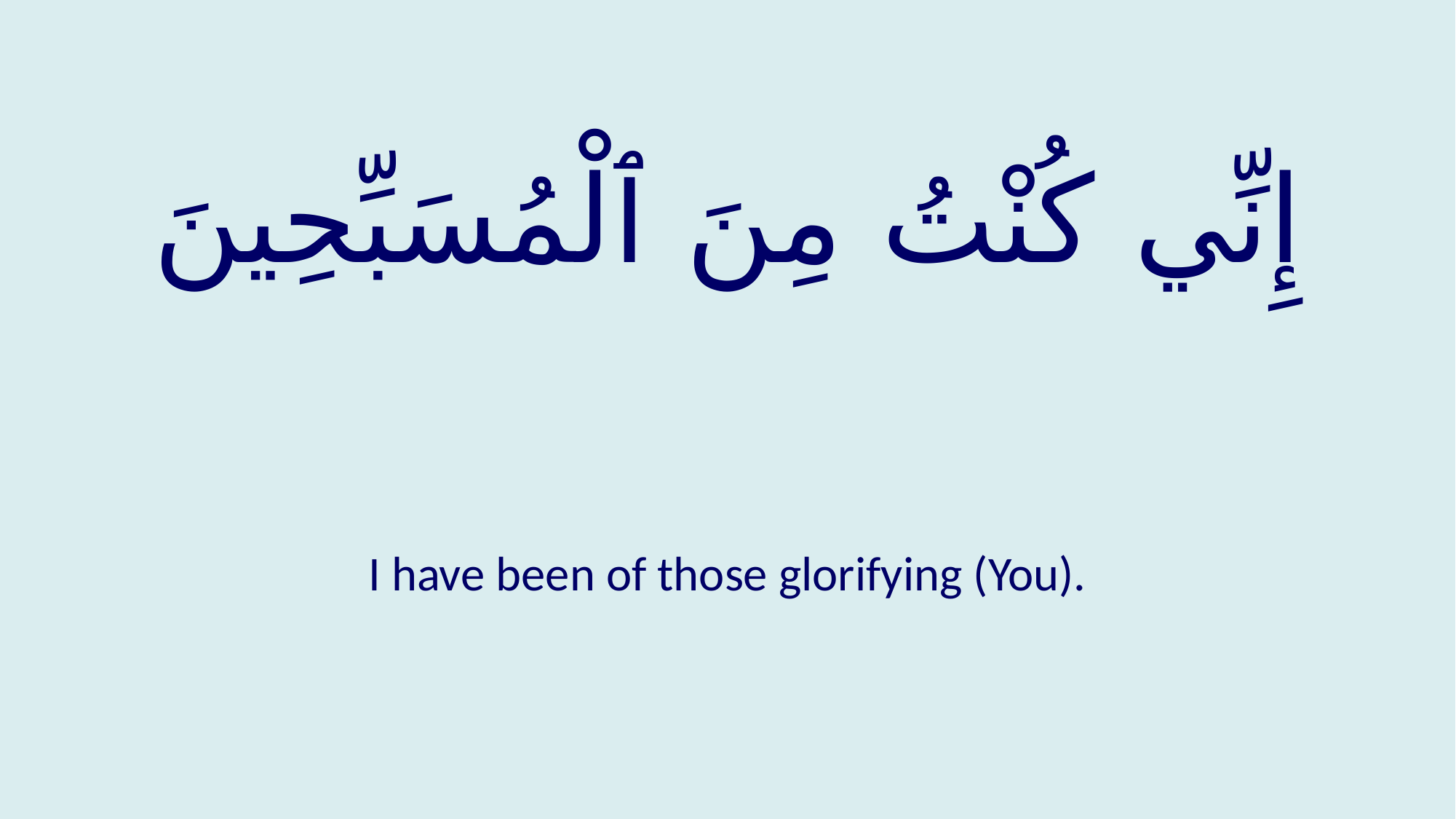

# إِنِّي كُنْتُ مِنَ ٱلْمُسَبِّحِينَ
I have been of those glorifying (You).